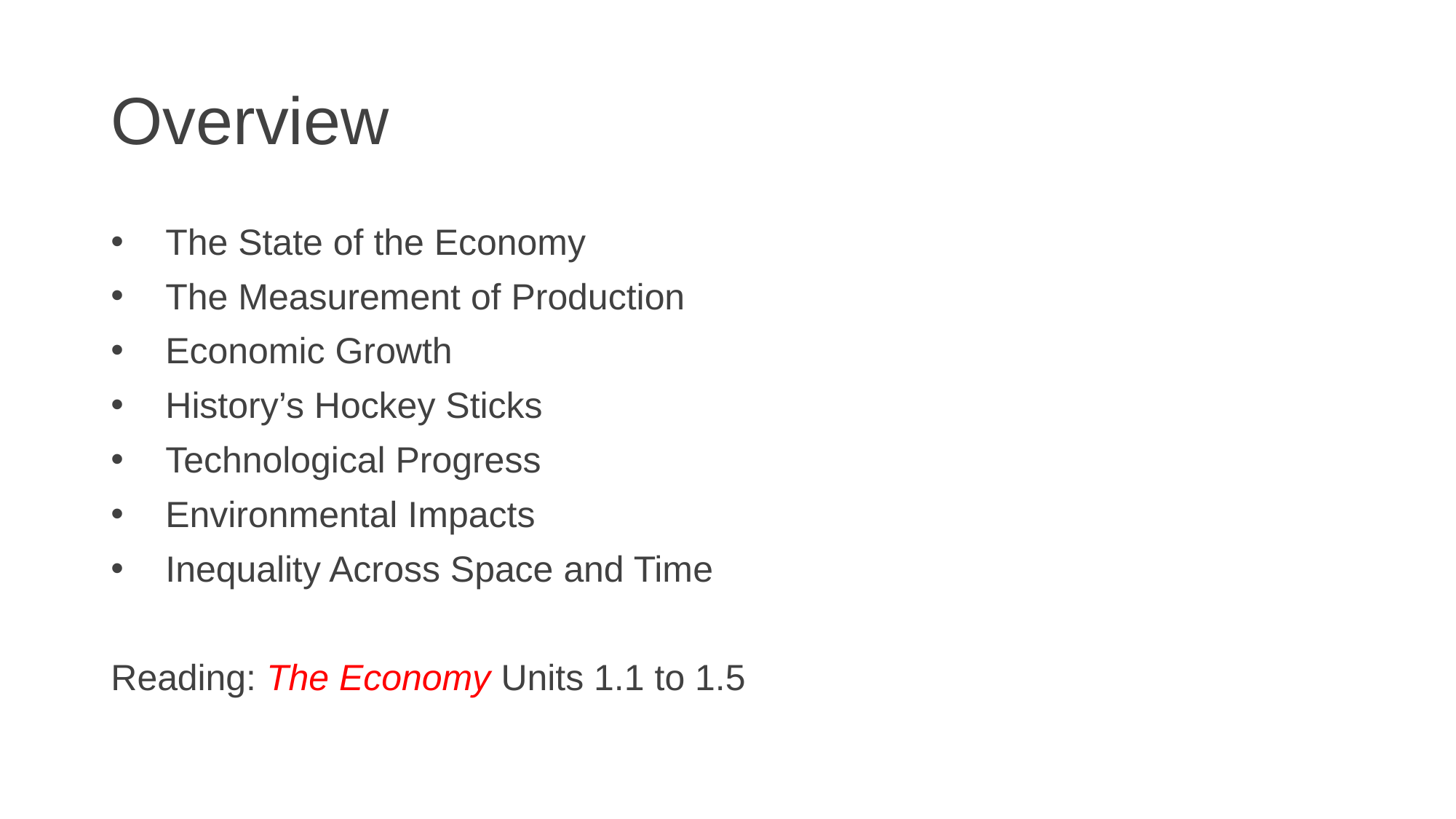

# Overview
The State of the Economy
The Measurement of Production
Economic Growth
History’s Hockey Sticks
Technological Progress
Environmental Impacts
Inequality Across Space and Time

Reading: The Economy Units 1.1 to 1.5